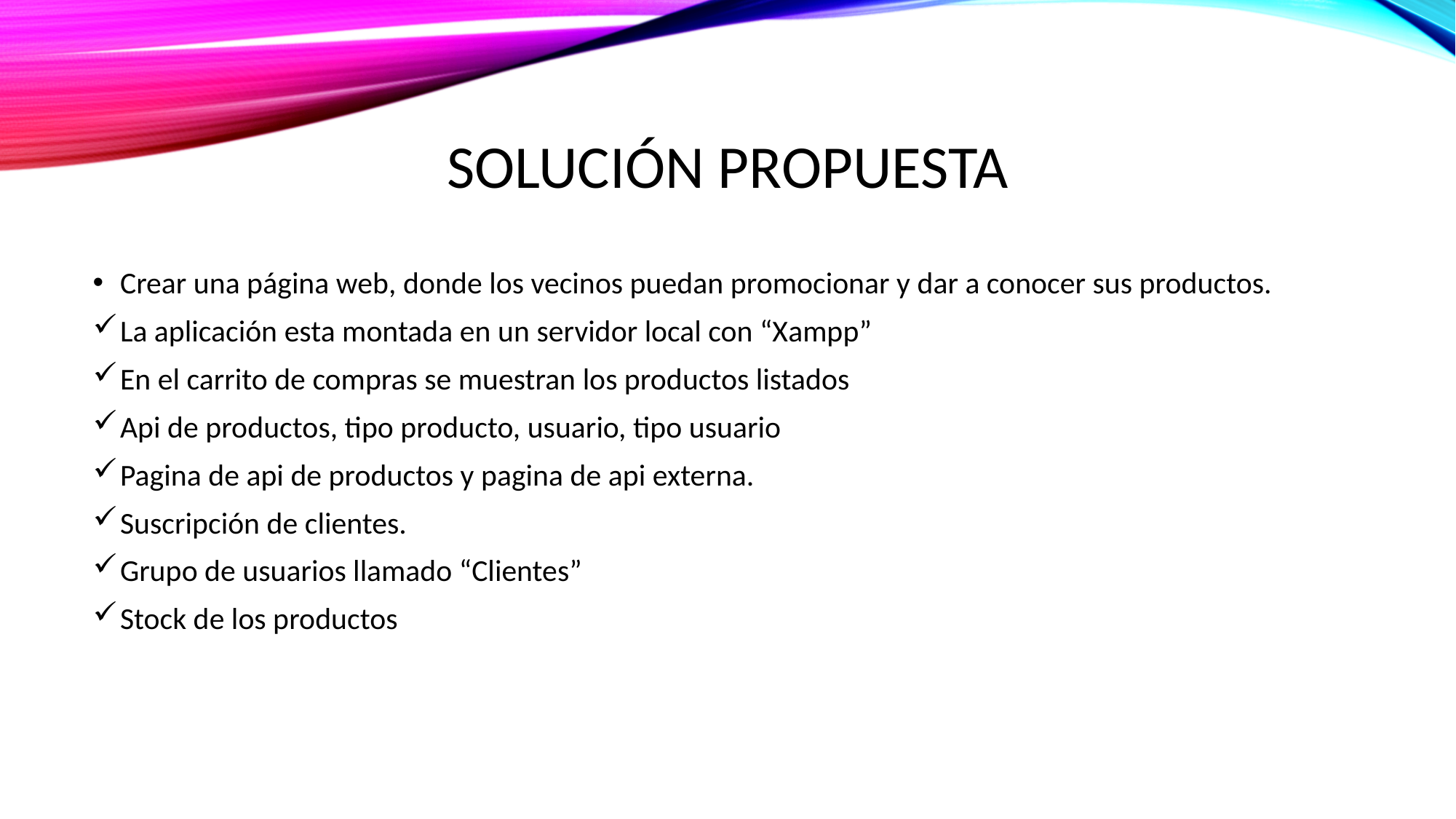

# Solución propuesta
Crear una página web, donde los vecinos puedan promocionar y dar a conocer sus productos.
La aplicación esta montada en un servidor local con “Xampp”
En el carrito de compras se muestran los productos listados
Api de productos, tipo producto, usuario, tipo usuario
Pagina de api de productos y pagina de api externa.
Suscripción de clientes.
Grupo de usuarios llamado “Clientes”
Stock de los productos